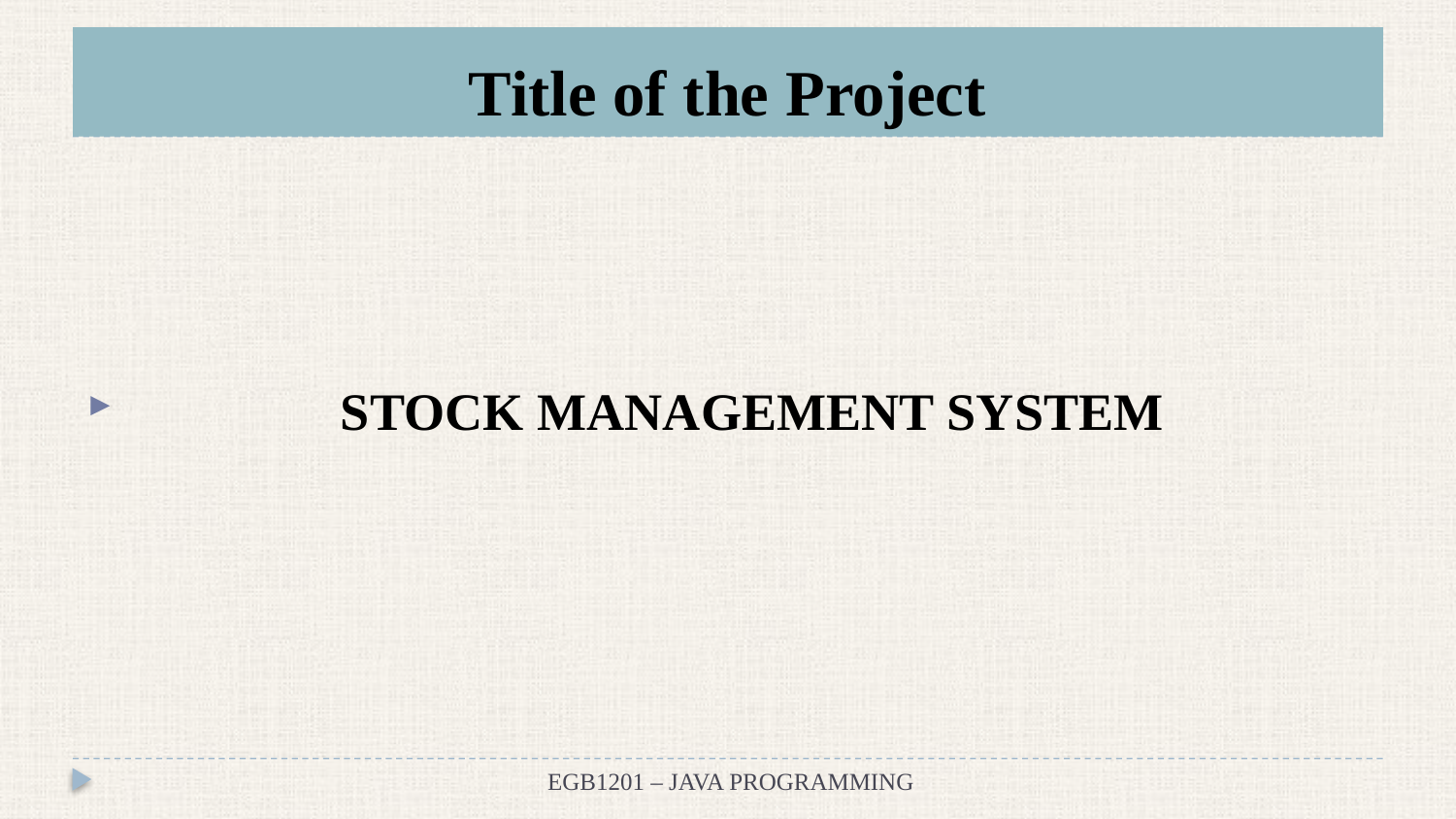

# Title of the Project

                STOCK MANAGEMENT SYSTEM

2
EGB1201 – JAVA PROGRAMMING